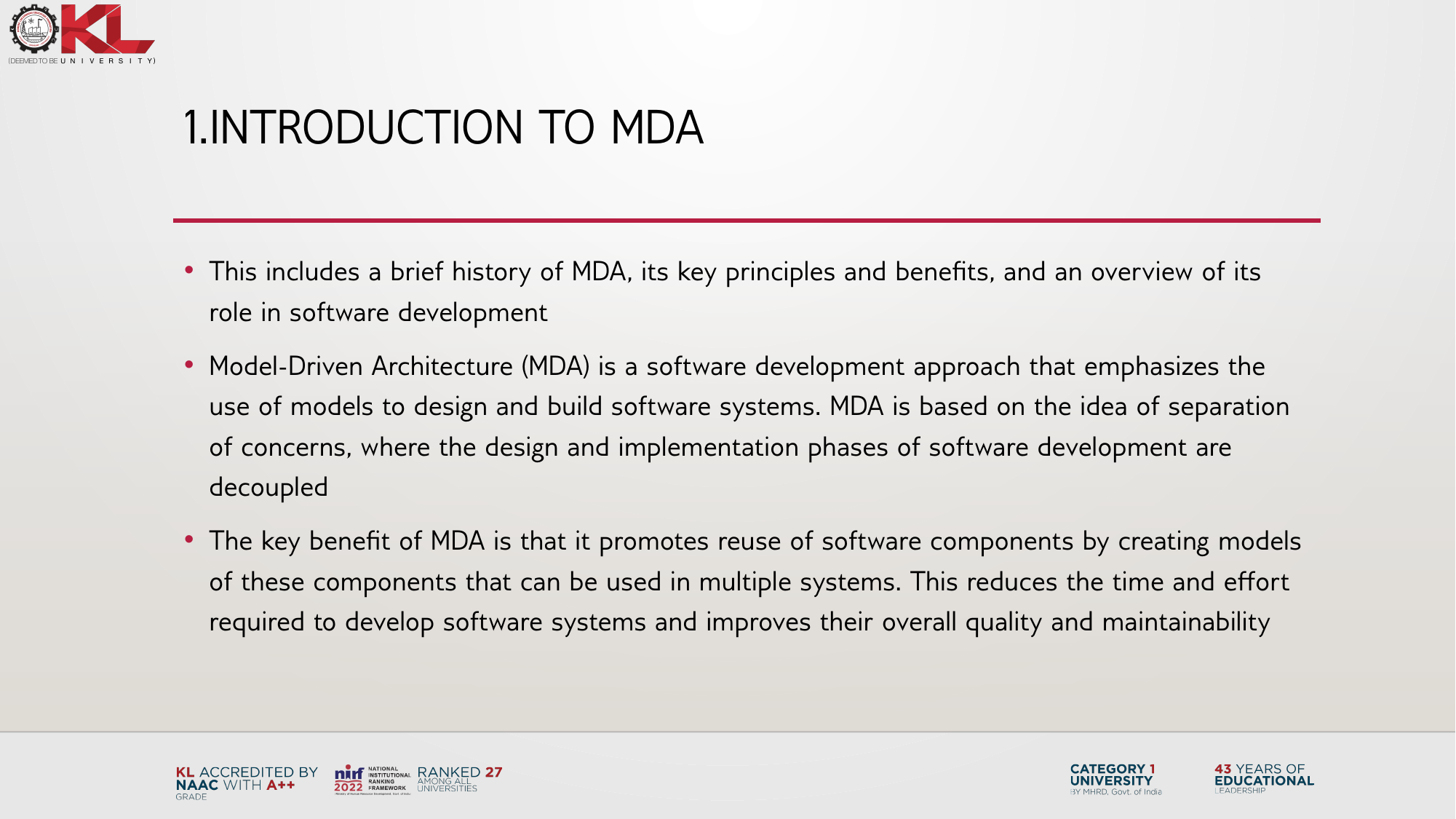

# 1.Introduction to MDA
This includes a brief history of MDA, its key principles and benefits, and an overview of its role in software development
Model-Driven Architecture (MDA) is a software development approach that emphasizes the use of models to design and build software systems. MDA is based on the idea of separation of concerns, where the design and implementation phases of software development are decoupled
The key benefit of MDA is that it promotes reuse of software components by creating models of these components that can be used in multiple systems. This reduces the time and effort required to develop software systems and improves their overall quality and maintainability
4